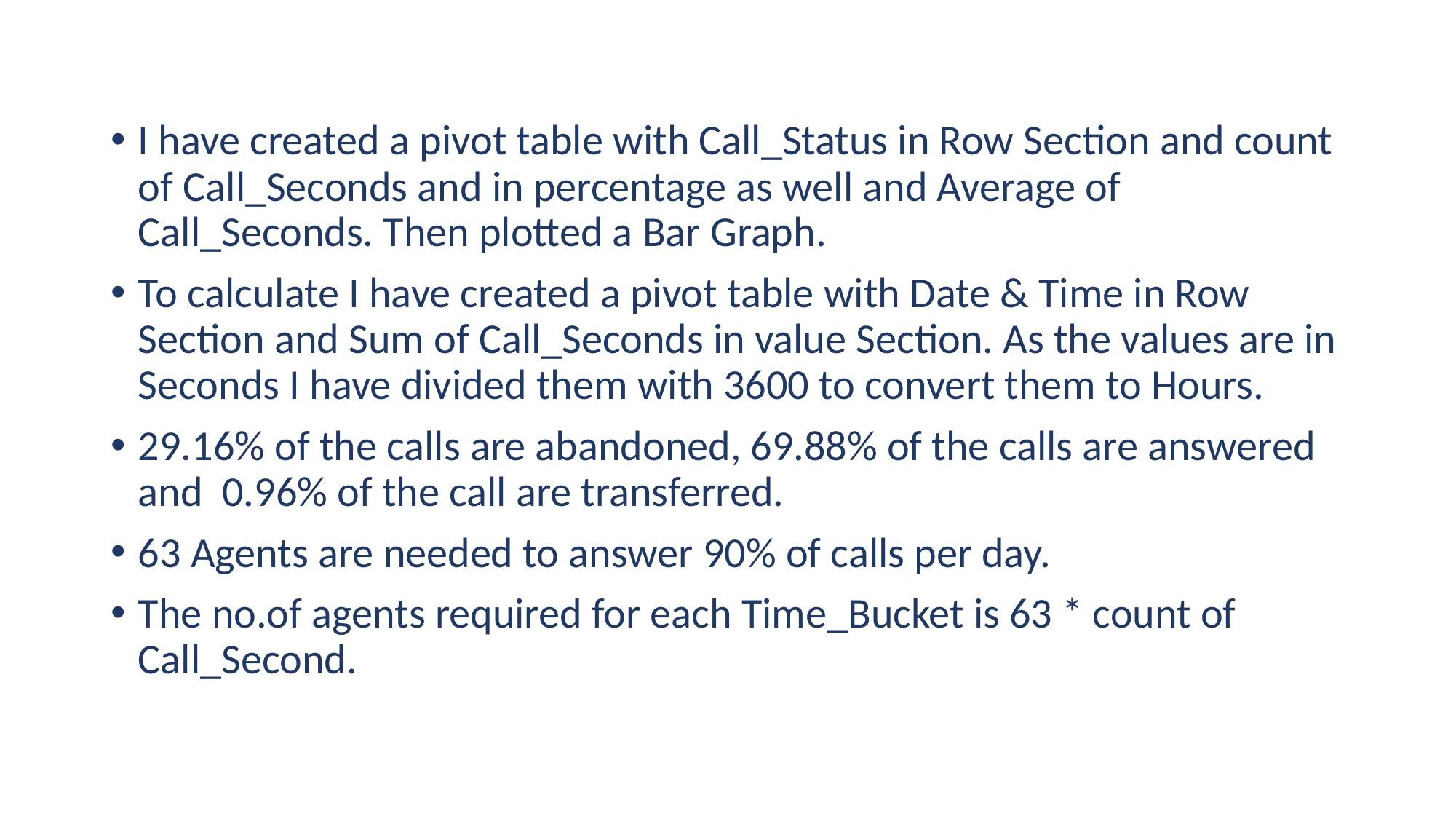

I have created a pivot table with Call_Status in Row Section and count of Call_Seconds and in percentage as well and Average of Call_Seconds. Then plotted a Bar Graph.
To calculate I have created a pivot table with Date & Time in Row Section and Sum of Call_Seconds in value Section. As the values are in Seconds I have divided them with 3600 to convert them to Hours.
29.16% of the calls are abandoned, 69.88% of the calls are answered and  0.96% of the call are transferred.
63 Agents are needed to answer 90% of calls per day.
The no.of agents required for each Time_Bucket is 63 * count of Call_Second.